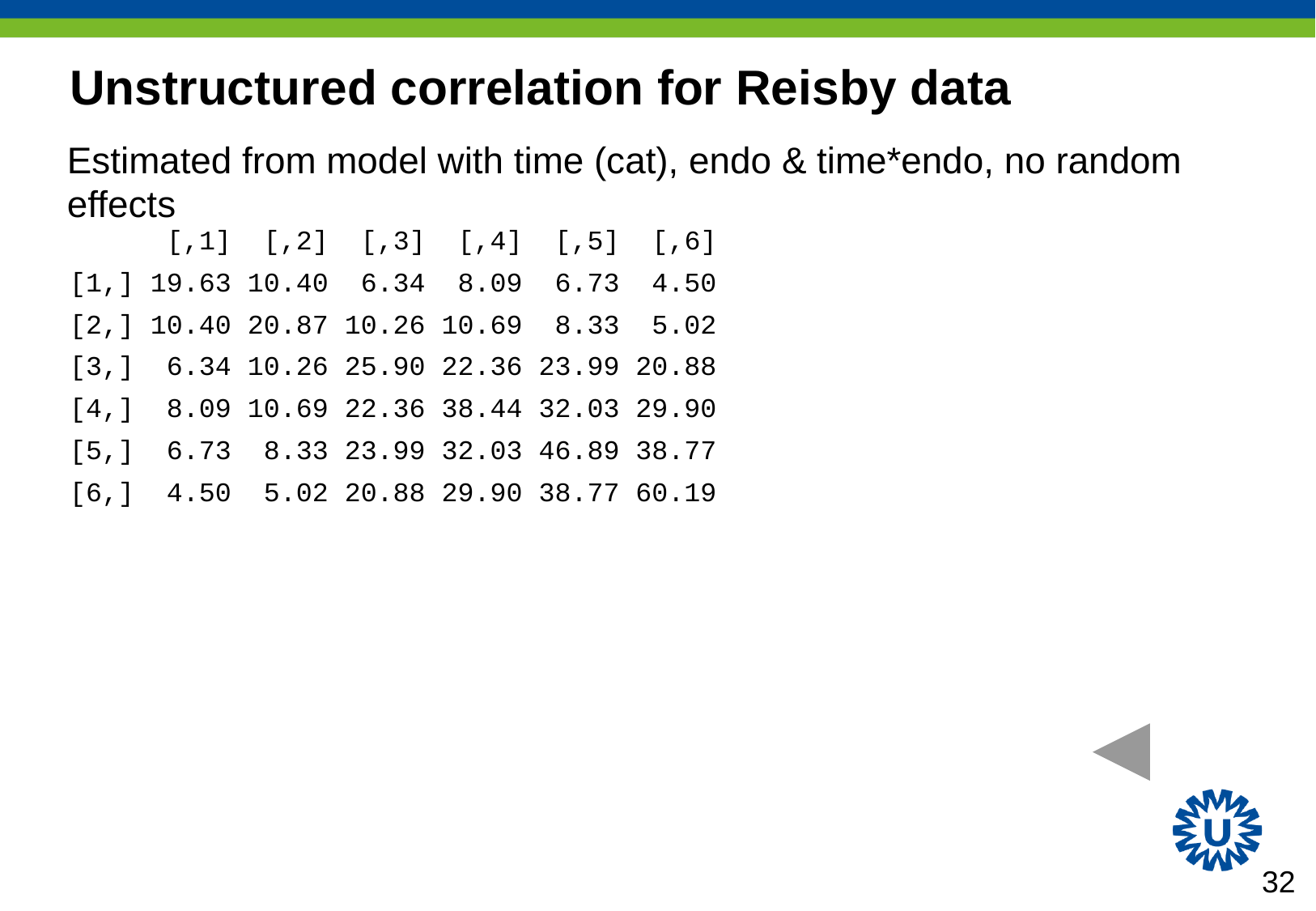

# Unstructured correlation for Reisby data
Estimated from model with time (cat), endo & time*endo, no random effects
      [,1]  [,2]  [,3]  [,4]  [,5]  [,6]
[1,] 19.63 10.40  6.34  8.09  6.73  4.50
[2,] 10.40 20.87 10.26 10.69  8.33  5.02
[3,]  6.34 10.26 25.90 22.36 23.99 20.88
[4,]  8.09 10.69 22.36 38.44 32.03 29.90
[5,]  6.73  8.33 23.99 32.03 46.89 38.77
[6,]  4.50  5.02 20.88 29.90 38.77 60.19

32